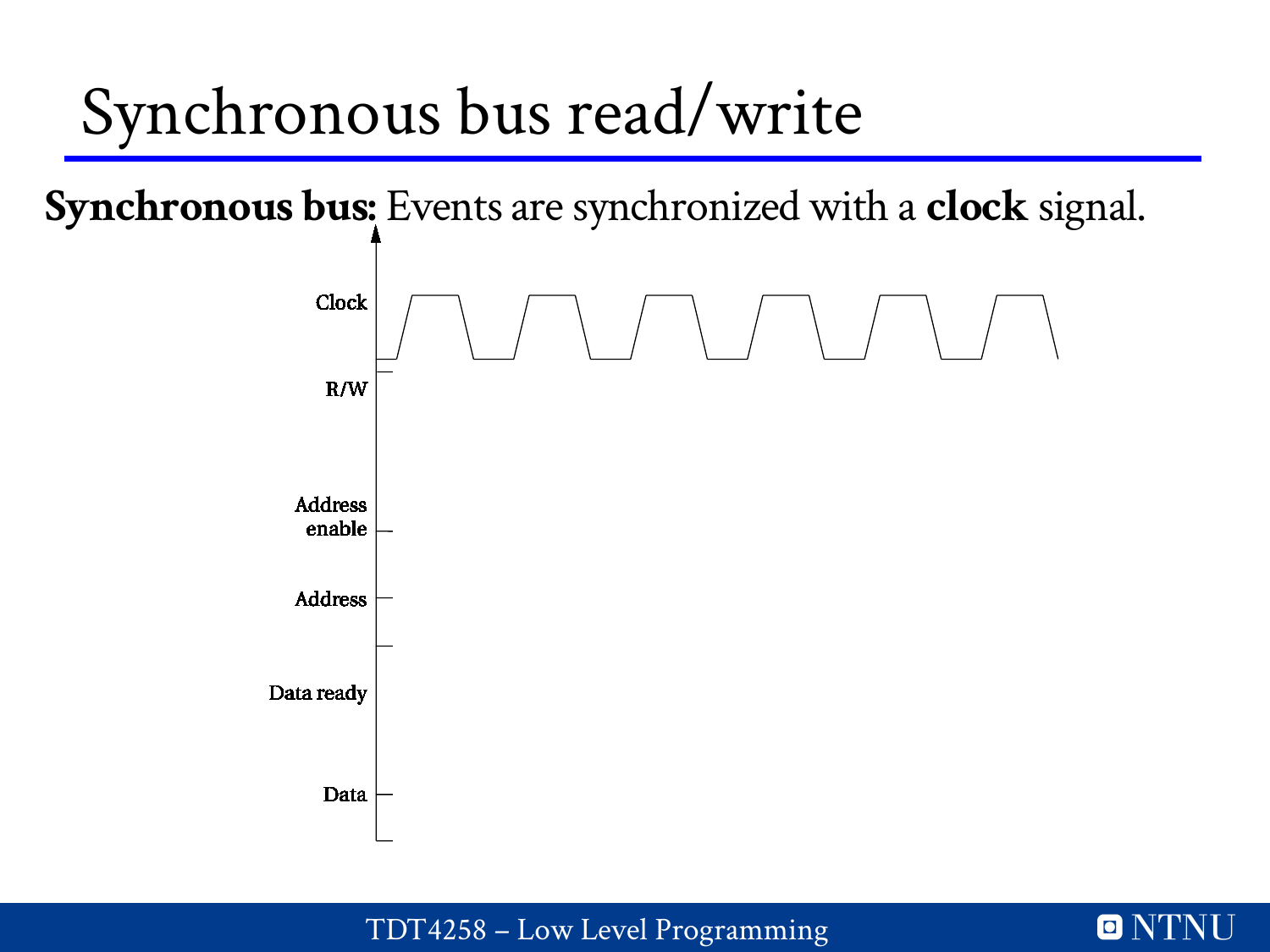

Synchronous bus read/write
Synchronous bus: Events are synchronized with a clock signal.